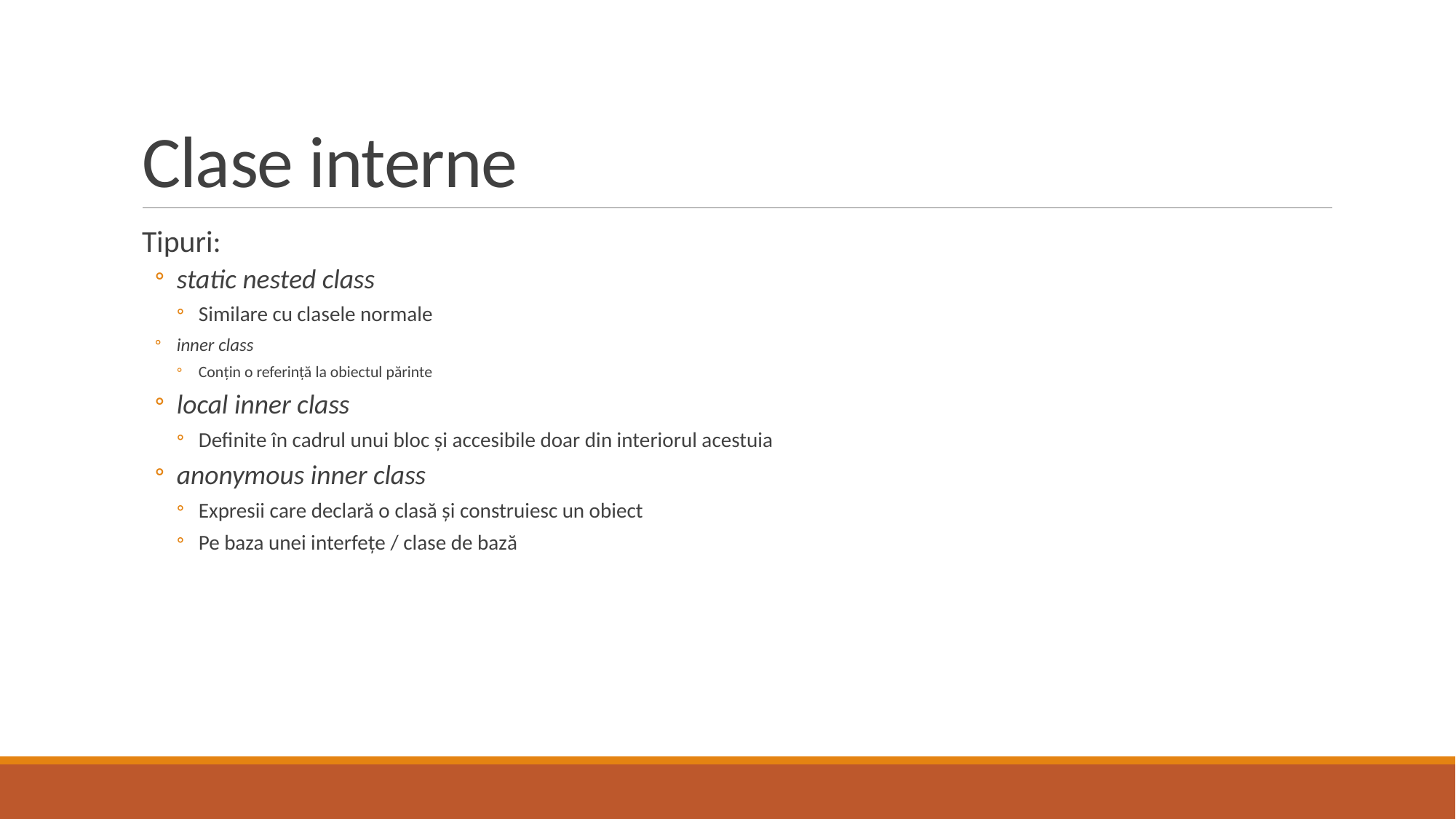

# Clase interne
Tipuri:
static nested class
Similare cu clasele normale
inner class
Conțin o referință la obiectul părinte
local inner class
Definite în cadrul unui bloc și accesibile doar din interiorul acestuia
anonymous inner class
Expresii care declară o clasă și construiesc un obiect
Pe baza unei interfețe / clase de bază